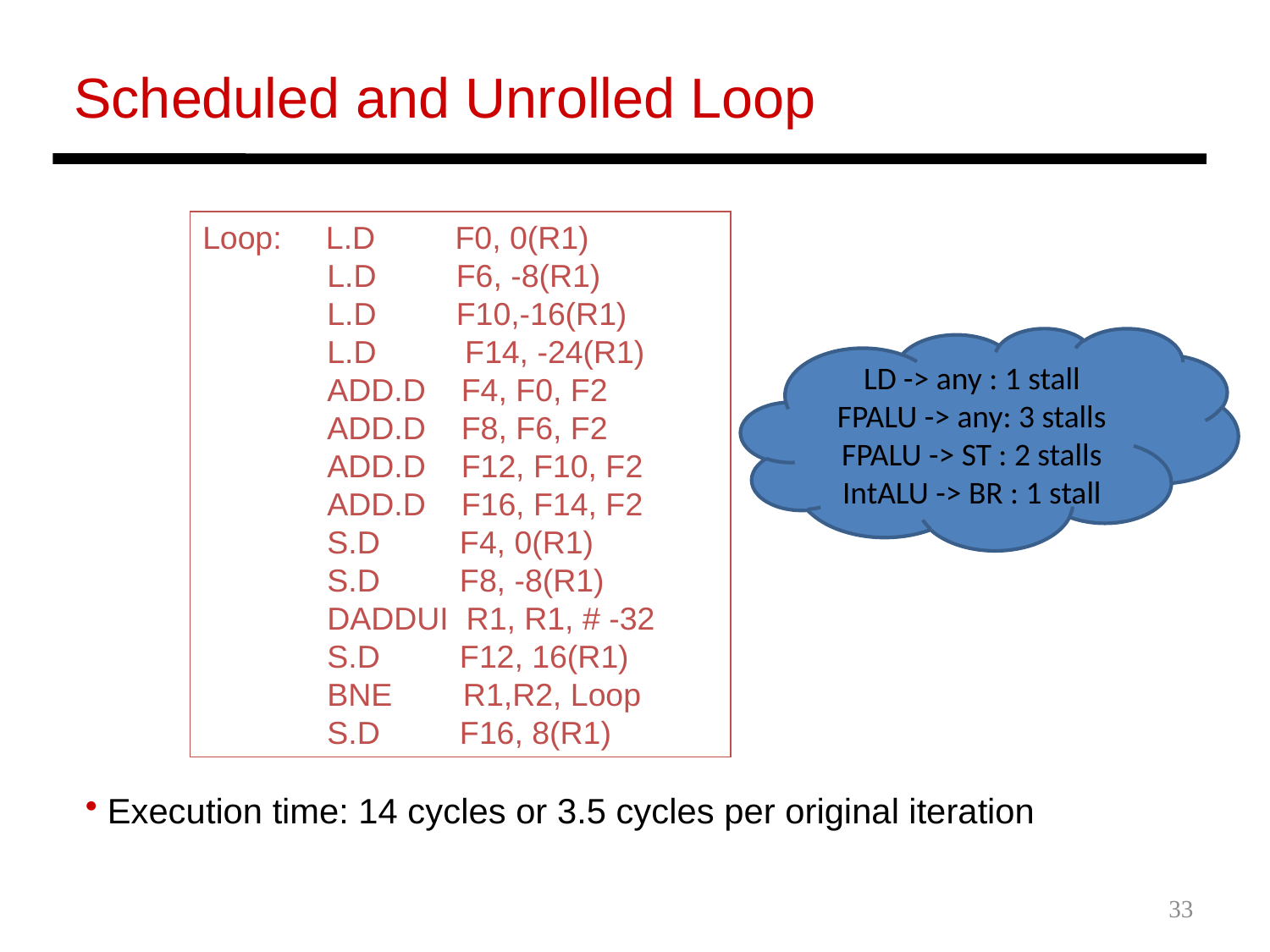

Scheduled and Unrolled Loop

Loop:     L.D         F0, 0(R1)
              L.D         F6, -8(R1)
              L.D         F10,-16(R1)
              L.D          F14, -24(R1)
              ADD.D    F4, F0, F2
              ADD.D    F8, F6, F2
              ADD.D    F12, F10, F2
              ADD.D    F16, F14, F2
              S.D         F4, 0(R1)
              S.D         F8, -8(R1)
              DADDUI  R1, R1, # -32
              S.D         F12, 16(R1)
              BNE        R1,R2, Loop
              S.D         F16, 8(R1)
LD -> any : 1 stall
FPALU -> any: 3 stalls
FPALU -> ST : 2 stalls
IntALU -> BR : 1 stall
 Execution time: 14 cycles or 3.5 cycles per original iteration
33